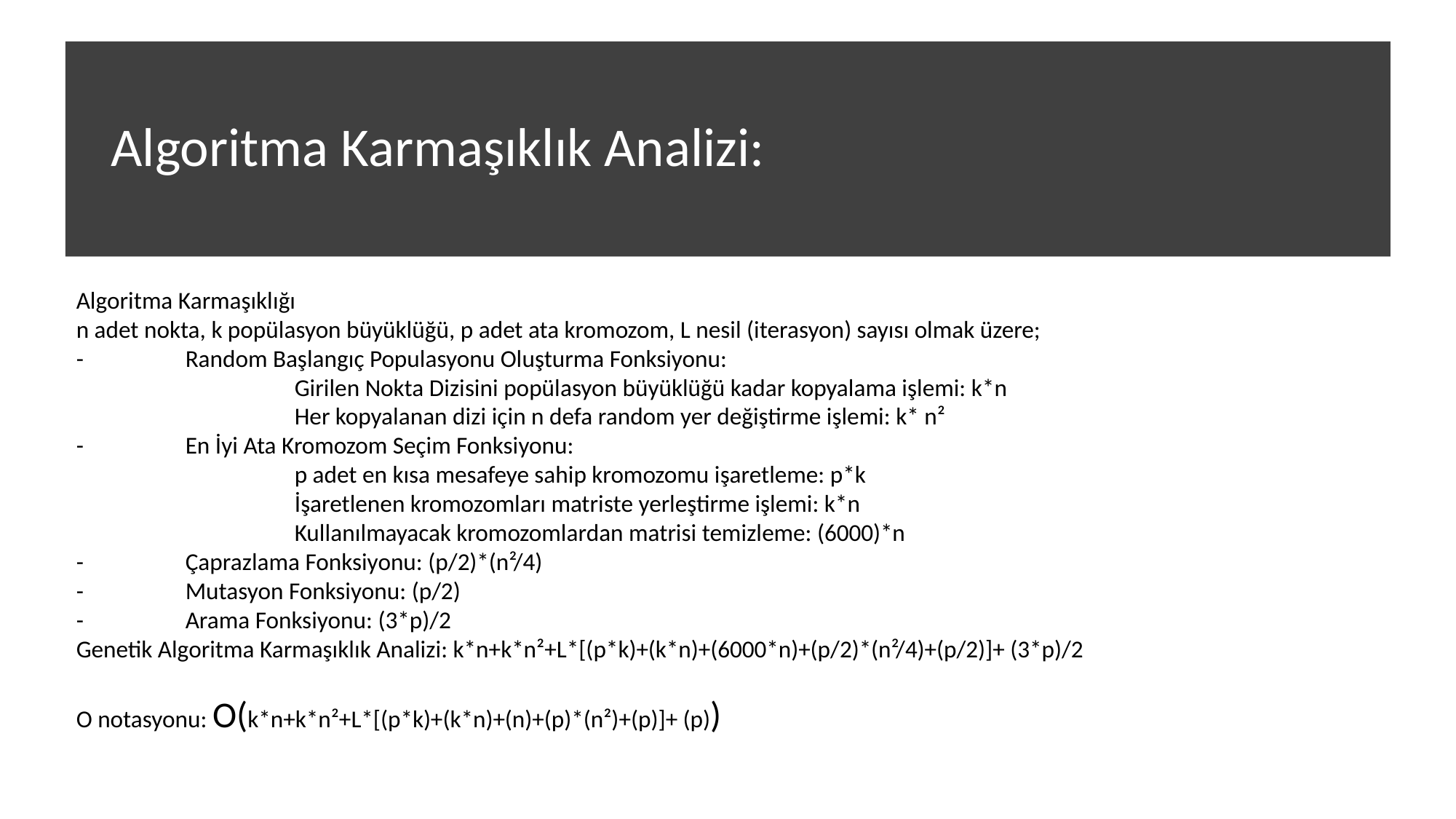

# Algoritma Karmaşıklık Analizi:
Algoritma Karmaşıklığı
n adet nokta, k popülasyon büyüklüğü, p adet ata kromozom, L nesil (iterasyon) sayısı olmak üzere;
-	Random Başlangıç Populasyonu Oluşturma Fonksiyonu:
		Girilen Nokta Dizisini popülasyon büyüklüğü kadar kopyalama işlemi: k*n
		Her kopyalanan dizi için n defa random yer değiştirme işlemi: k* n²
-	En İyi Ata Kromozom Seçim Fonksiyonu:
 		p adet en kısa mesafeye sahip kromozomu işaretleme: p*k
		İşaretlenen kromozomları matriste yerleştirme işlemi: k*n
		Kullanılmayacak kromozomlardan matrisi temizleme: (6000)*n
-	Çaprazlama Fonksiyonu: (p/2)*(n²/4)
-	Mutasyon Fonksiyonu: (p/2)
-	Arama Fonksiyonu: (3*p)/2
Genetik Algoritma Karmaşıklık Analizi: k*n+k*n²+L*[(p*k)+(k*n)+(6000*n)+(p/2)*(n²/4)+(p/2)]+ (3*p)/2

O notasyonu: O(k*n+k*n²+L*[(p*k)+(k*n)+(n)+(p)*(n²)+(p)]+ (p))